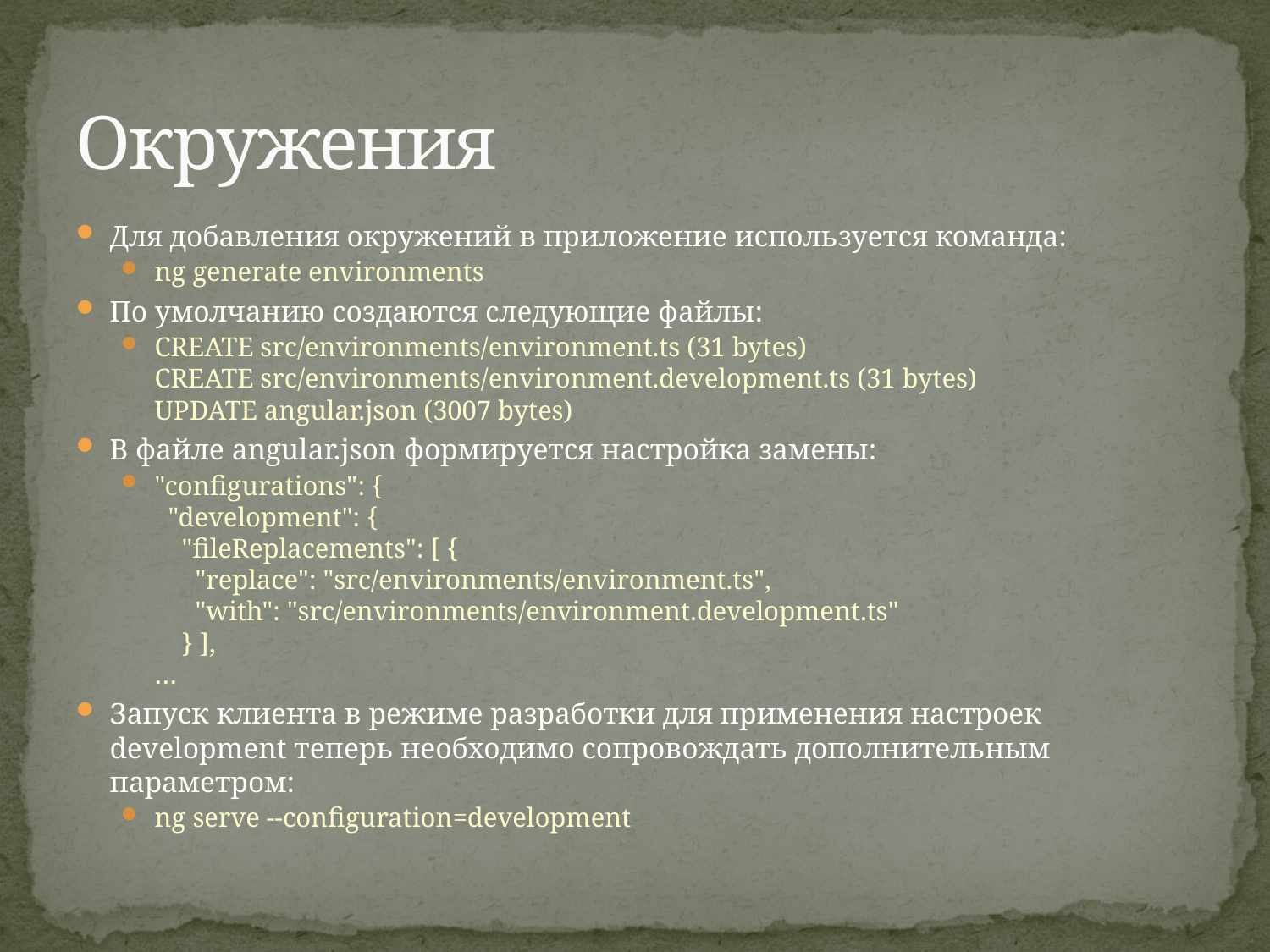

# Окружения
Для добавления окружений в приложение используется команда:
ng generate environments
По умолчанию создаются следующие файлы:
CREATE src/environments/environment.ts (31 bytes)
CREATE src/environments/environment.development.ts (31 bytes)
UPDATE angular.json (3007 bytes)
В файле angular.json формируется настройка замены:
"configurations": {
  "development": {
    "fileReplacements": [ {
      "replace": "src/environments/environment.ts",
      "with": "src/environments/environment.development.ts"
    } ],
…
Запуск клиента в режиме разработки для применения настроек development теперь необходимо сопровождать дополнительным параметром:
ng serve --configuration=development